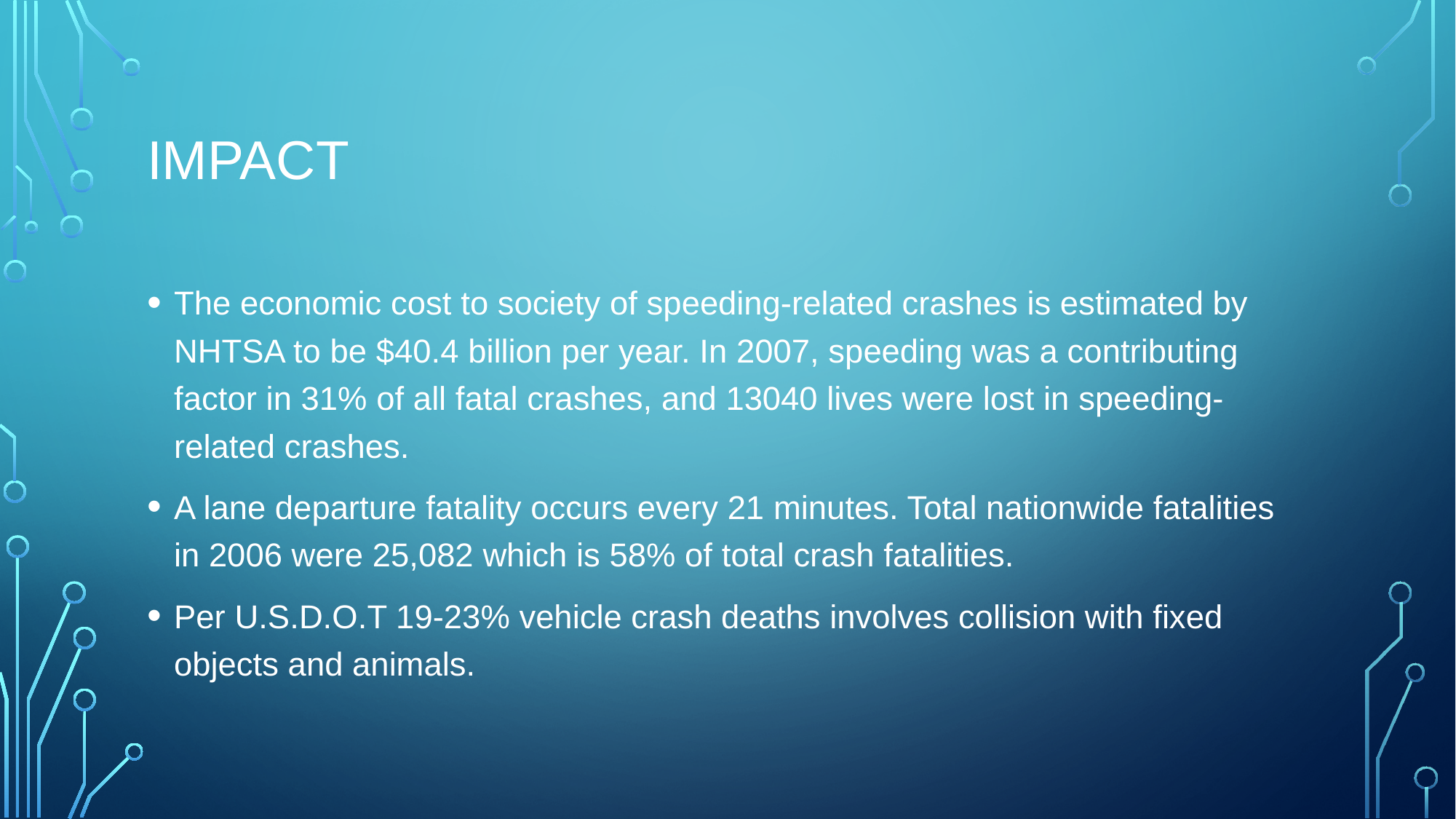

# impact
The economic cost to society of speeding-related crashes is estimated by NHTSA to be $40.4 billion per year. In 2007, speeding was a contributing factor in 31% of all fatal crashes, and 13040 lives were lost in speeding-related crashes.
A lane departure fatality occurs every 21 minutes. Total nationwide fatalities in 2006 were 25,082 which is 58% of total crash fatalities.
Per U.S.D.O.T 19-23% vehicle crash deaths involves collision with fixed objects and animals.